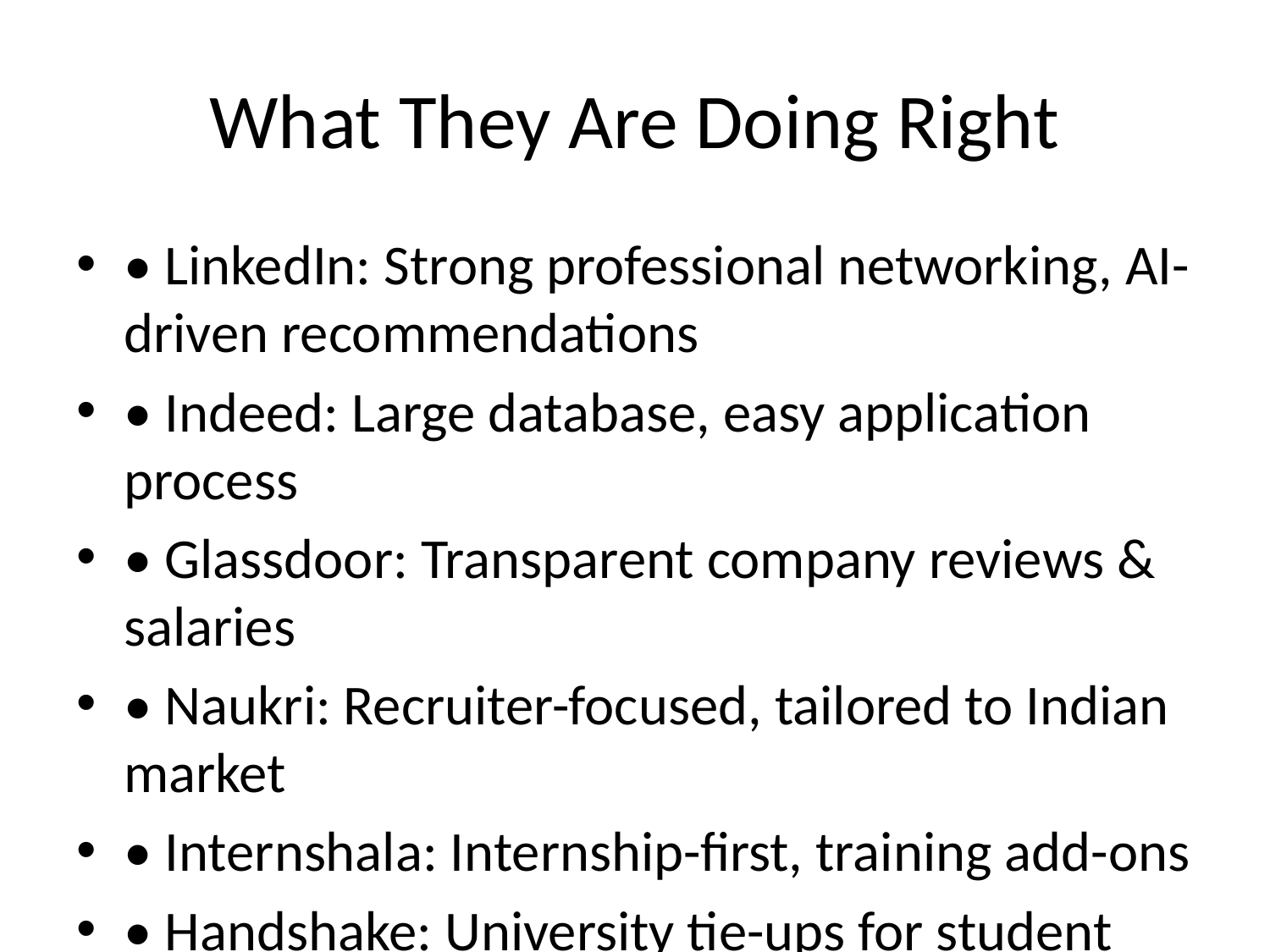

# What They Are Doing Right
• LinkedIn: Strong professional networking, AI-driven recommendations
• Indeed: Large database, easy application process
• Glassdoor: Transparent company reviews & salaries
• Naukri: Recruiter-focused, tailored to Indian market
• Internshala: Internship-first, training add-ons
• Handshake: University tie-ups for student careers